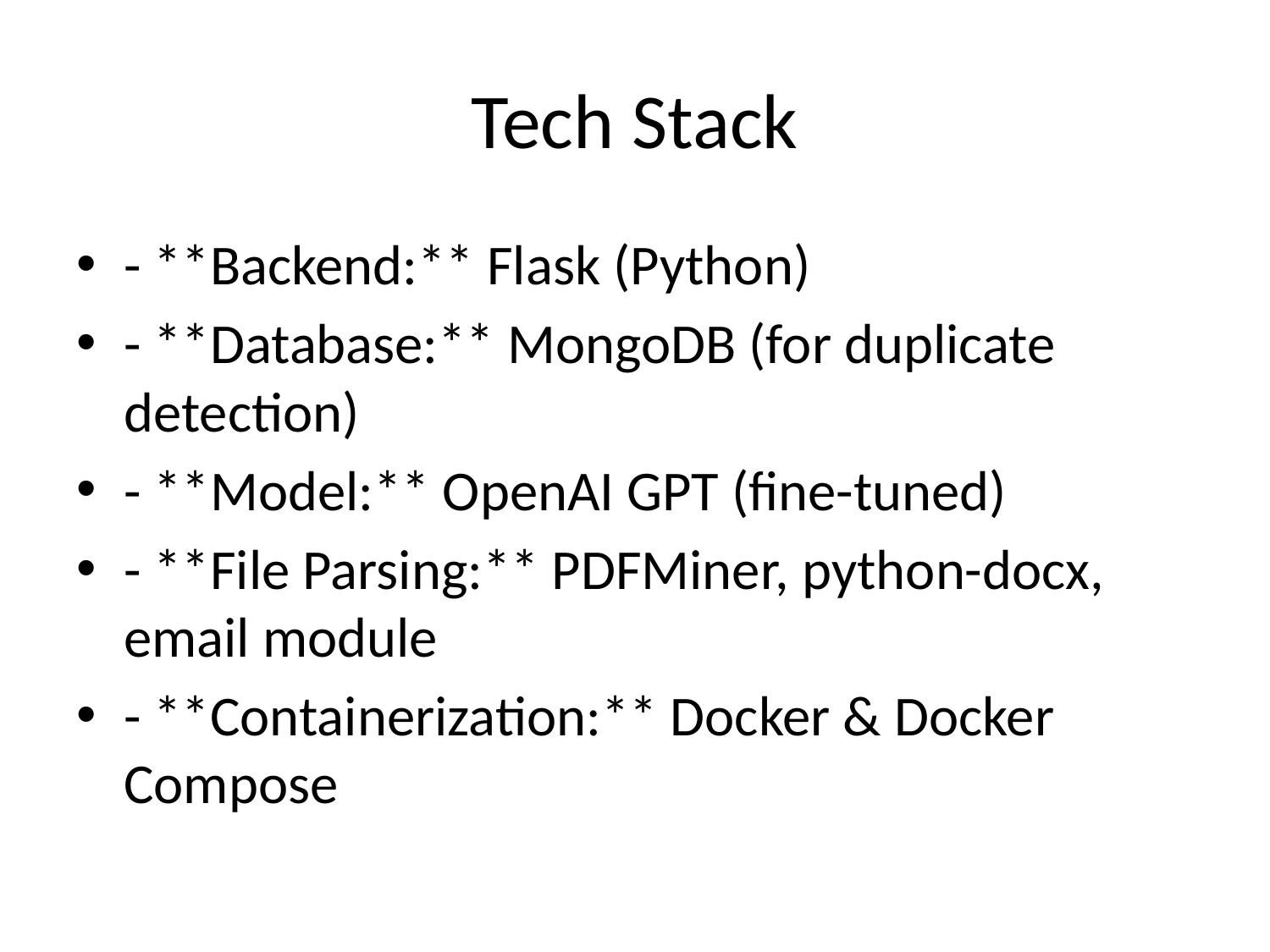

# Tech Stack
- **Backend:** Flask (Python)
- **Database:** MongoDB (for duplicate detection)
- **Model:** OpenAI GPT (fine-tuned)
- **File Parsing:** PDFMiner, python-docx, email module
- **Containerization:** Docker & Docker Compose